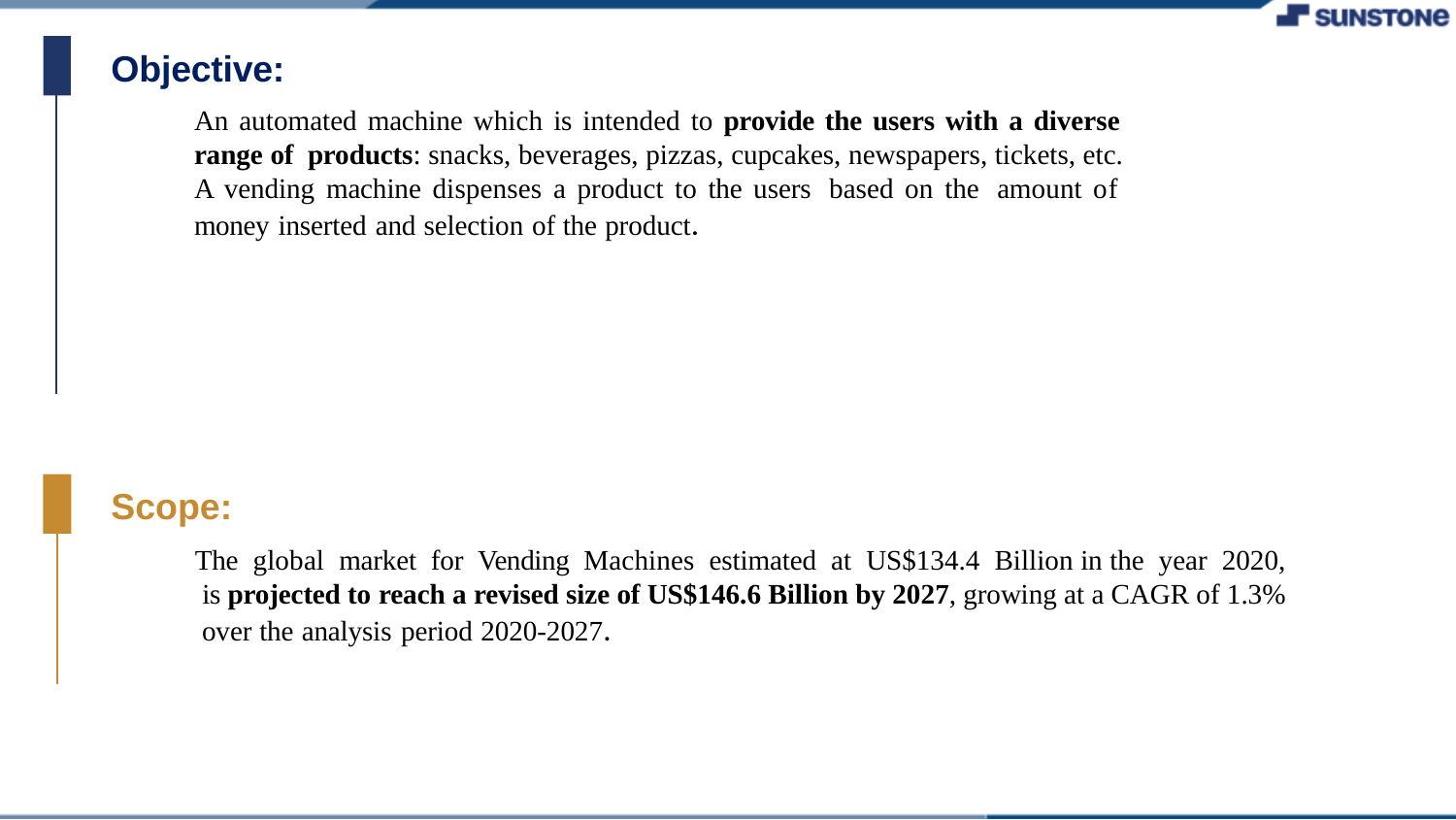

# Objective:
An automated machine which is intended to provide the users with a diverse  range of products: snacks, beverages, pizzas, cupcakes, newspapers, tickets, etc.  A vending machine dispenses a product to the users based on the amount of  money inserted and selection of the product.
Scope:
The global market for Vending Machines estimated at US$134.4 Billion in the year 2020,  is projected to reach a revised size of US$146.6 Billion by 2027, growing at a CAGR of 1.3%  over the analysis period 2020-2027.